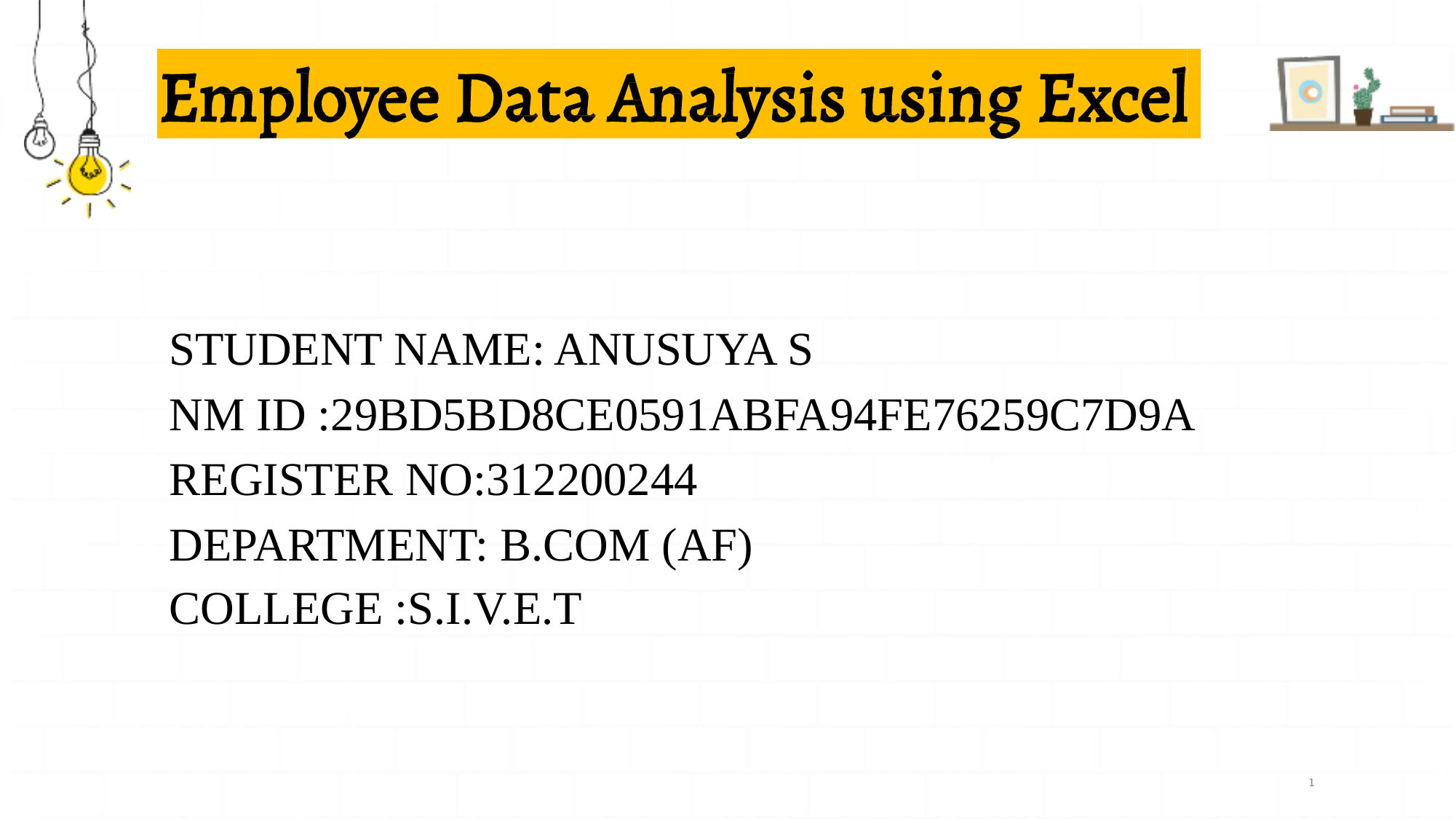

STUDENT NAME: ANUSUYA S
NM ID :29BD5BD8CE0591ABFA94FE76259C7D9A
REGISTER NO:312200244
DEPARTMENT: B.COM (AF)
COLLEGE :S.I.V.E.T
1